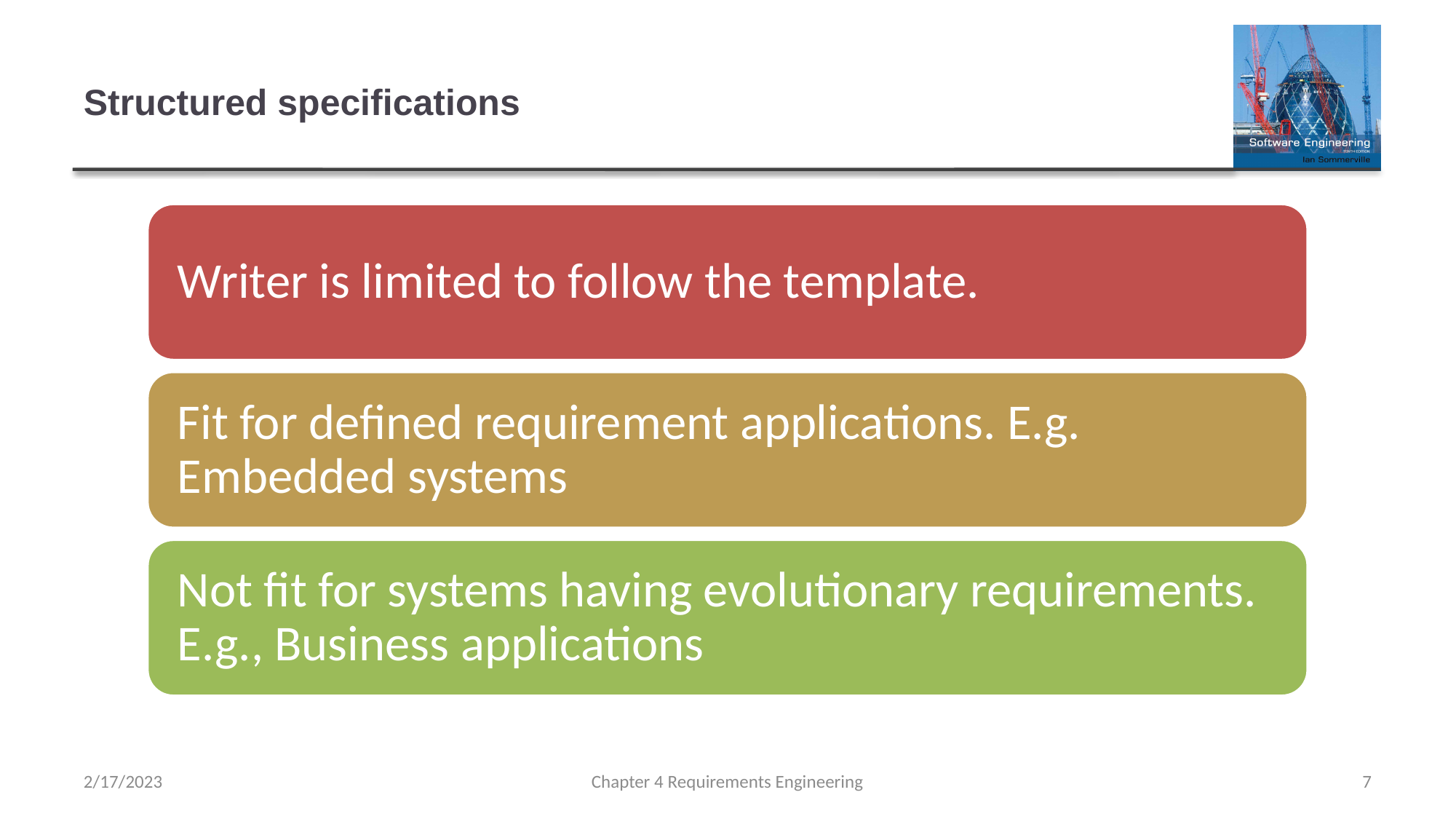

# Structured specifications
Writer is limited to follow the template.
Fit for defined requirement applications. E.g. Embedded systems
Not fit for systems having evolutionary requirements. E.g., Business applications
2/17/2023
Chapter 4 Requirements Engineering
7